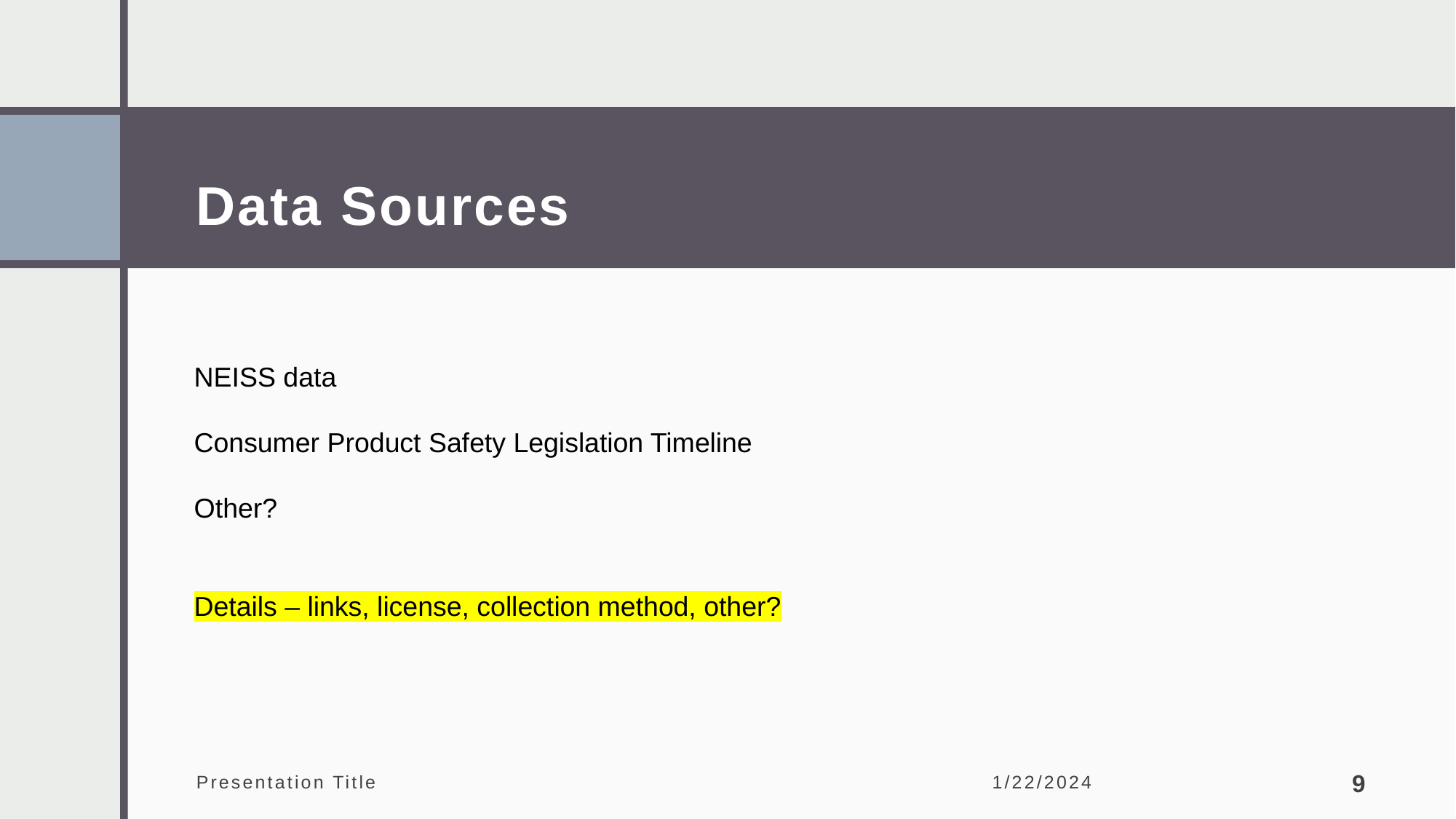

# Data Sources
NEISS data

Consumer Product Safety Legislation Timeline

Other?

Details – links, license, collection method, other?

Presentation Title
1/22/2024
9